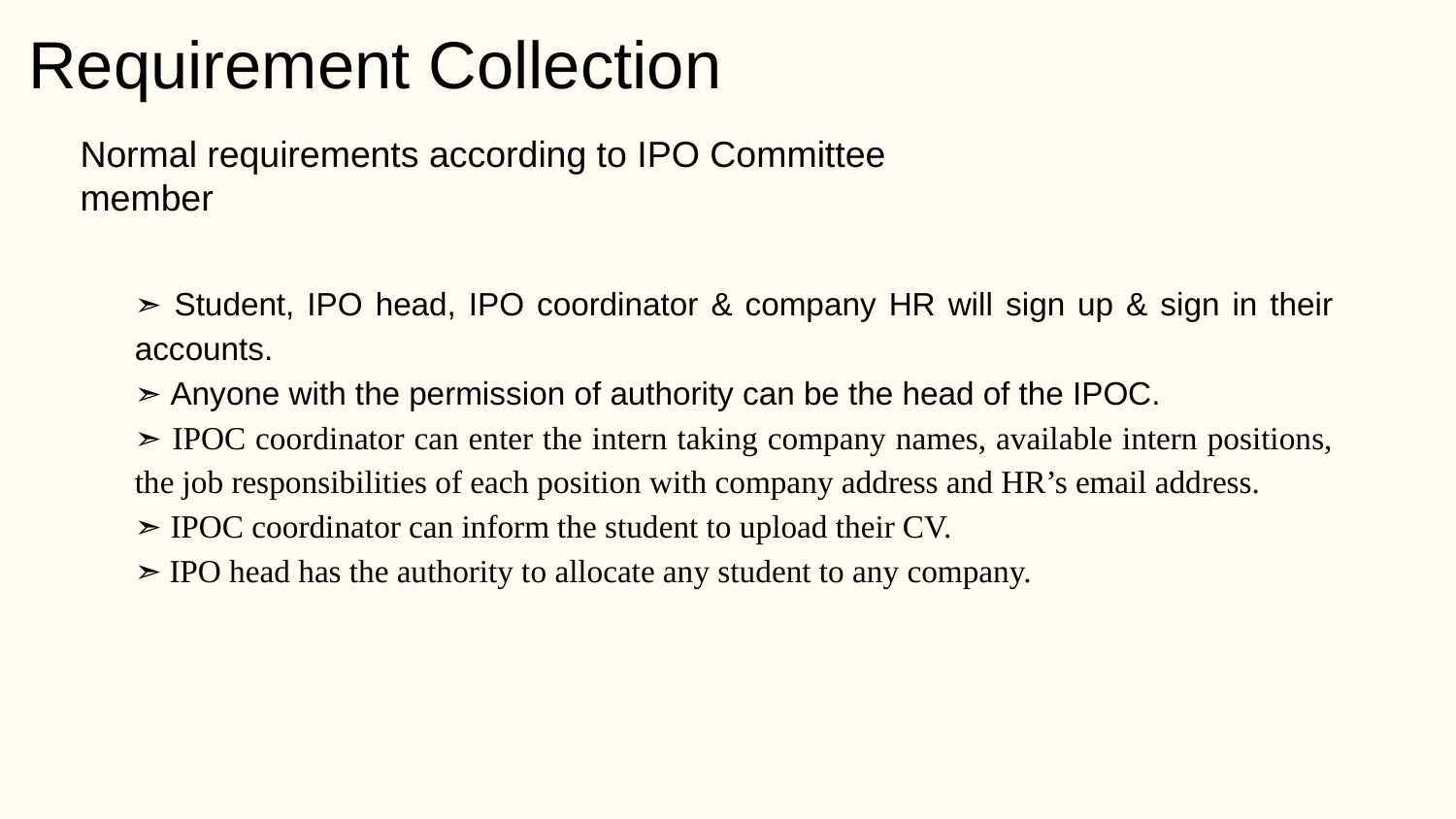

Requirement Collection
Normal requirements according to IPO Committee
member

➣ Student, IPO head, IPO coordinator & company HR will sign up & sign in their accounts.
➣ Anyone with the permission of authority can be the head of the IPOC.
➣ IPOC coordinator can enter the intern taking company names, available intern positions, the job responsibilities of each position with company address and HR’s email address.
➣ IPOC coordinator can inform the student to upload their CV.
➣ IPO head has the authority to allocate any student to any company.